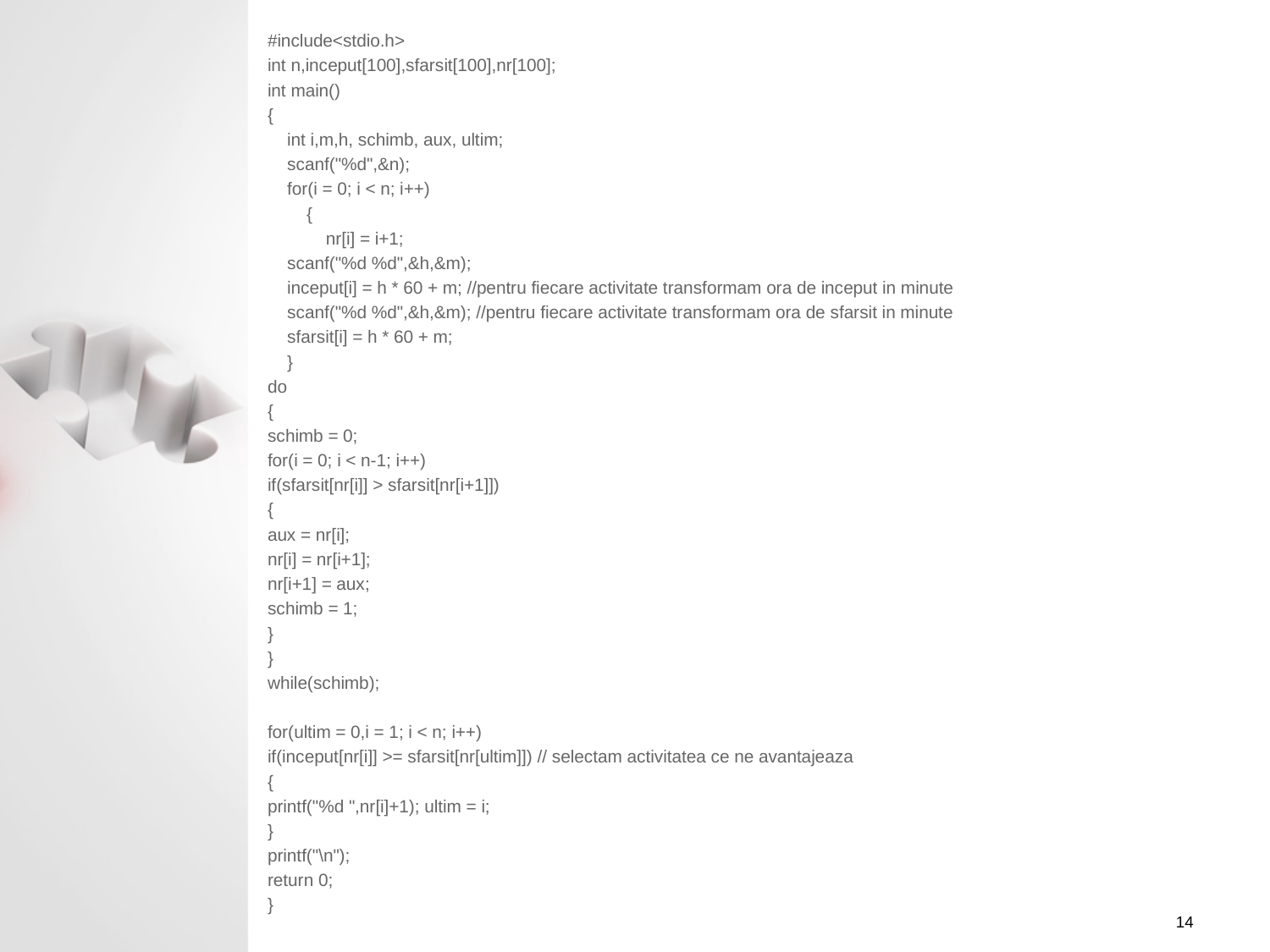

#include<stdio.h>
int n,inceput[100],sfarsit[100],nr[100];
int main()
{
    int i,m,h, schimb, aux, ultim;
    scanf("%d",&n);
    for(i = 0; i < n; i++)
        {
            nr[i] = i+1;
    scanf("%d %d",&h,&m);
    inceput[i] = h * 60 + m; //pentru fiecare activitate transformam ora de inceput in minute
    scanf("%d %d",&h,&m); //pentru fiecare activitate transformam ora de sfarsit in minute
    sfarsit[i] = h * 60 + m;
    }
do
{
schimb = 0;
for(i = 0; i < n-1; i++)
if(sfarsit[nr[i]] > sfarsit[nr[i+1]])
{
aux = nr[i];
nr[i] = nr[i+1];
nr[i+1] = aux;
schimb = 1;
}
}
while(schimb);

for(ultim = 0,i = 1; i < n; i++)
if(inceput[nr[i]] >= sfarsit[nr[ultim]]) // selectam activitatea ce ne avantajeaza
{
printf("%d ",nr[i]+1); ultim = i;
}
printf("\n");
return 0;
}

14